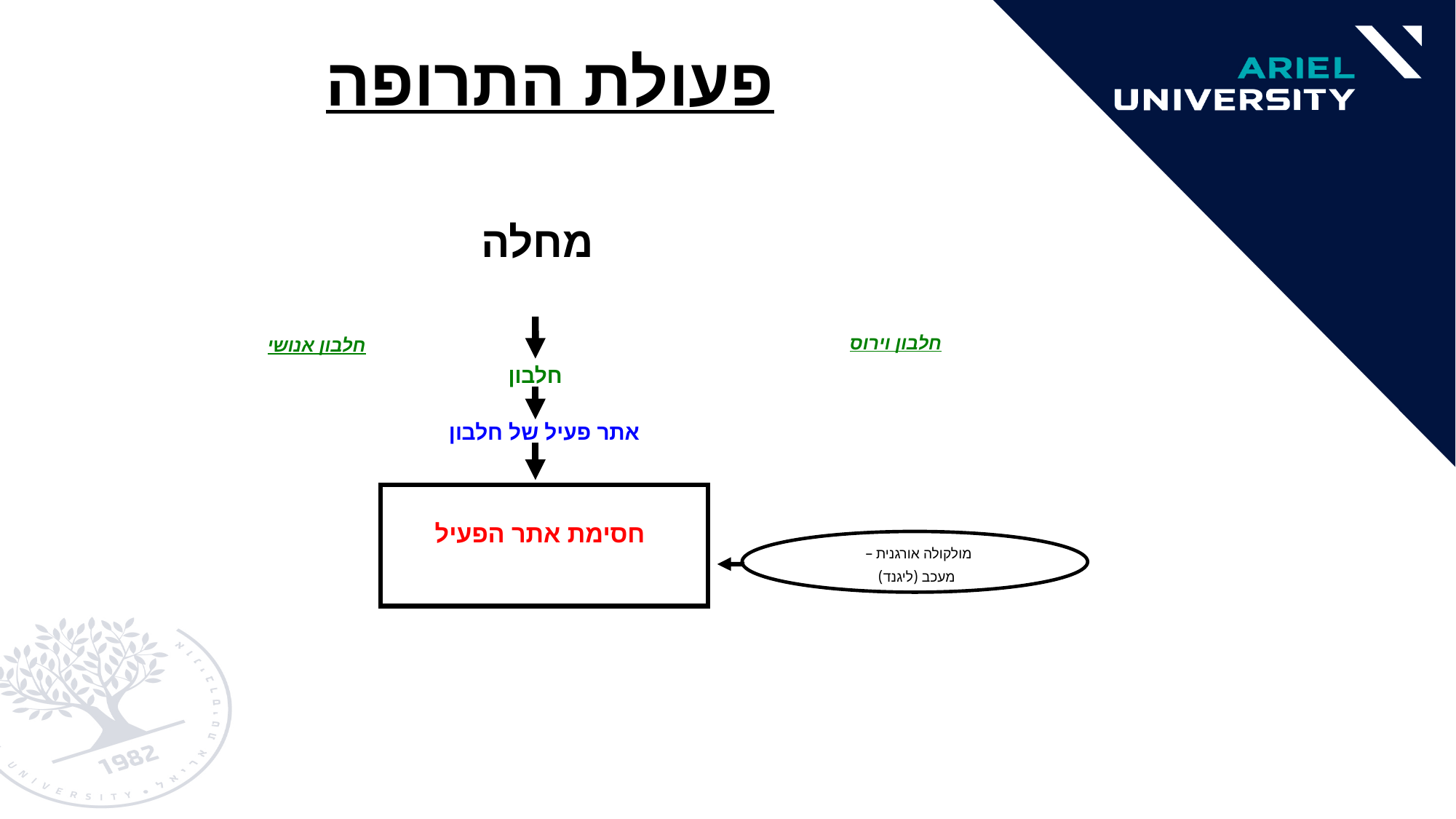

# פעולת התרופה
מחלה

חלבון וירוס

חלבון אנושי
חלבון

אתר פעיל של חלבון

חסימת אתר הפעיל

מולקולה אורגנית –
מעכב (ליגנד)